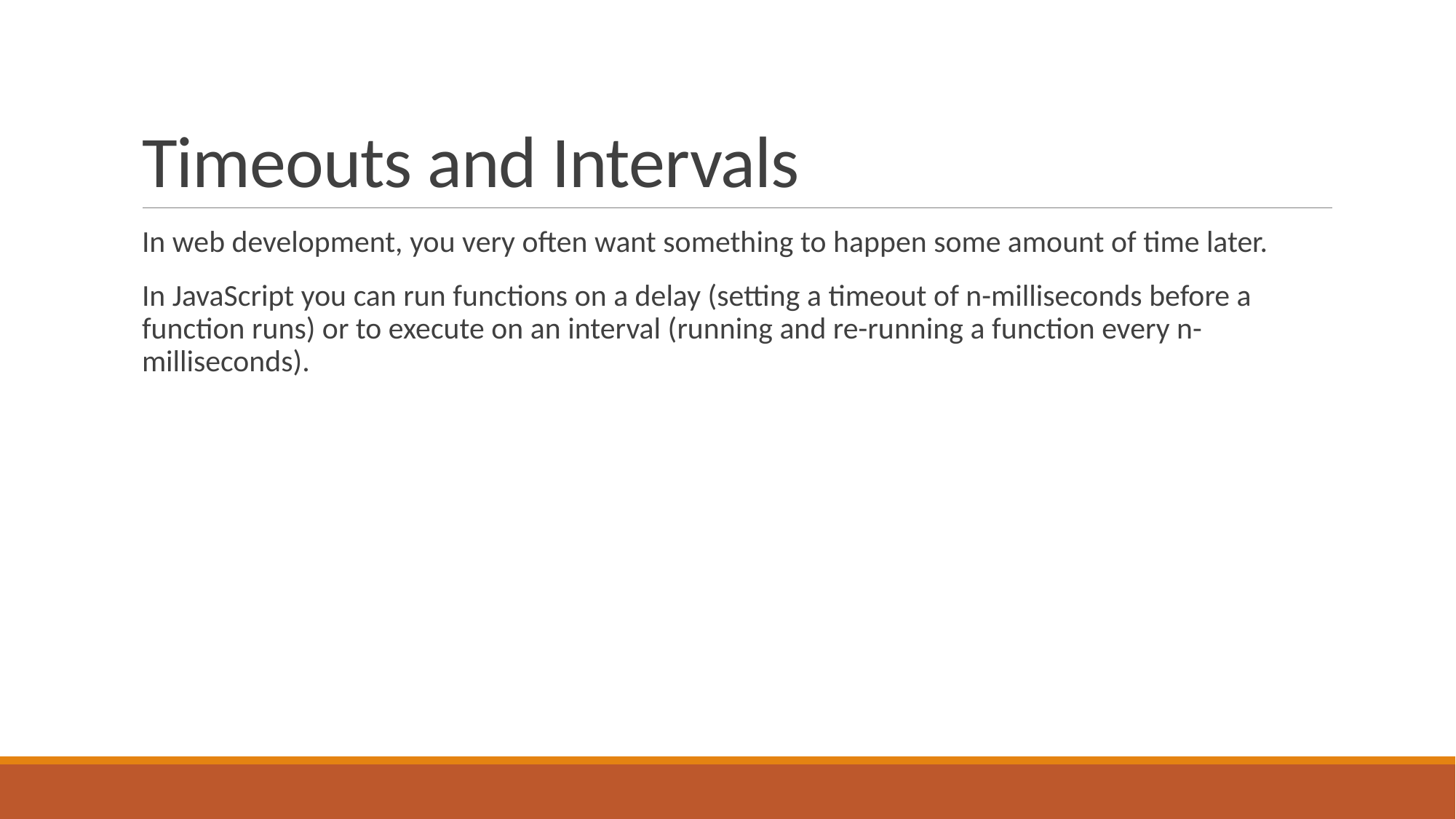

# Timeouts and Intervals
In web development, you very often want something to happen some amount of time later.
In JavaScript you can run functions on a delay (setting a timeout of n-milliseconds before a function runs) or to execute on an interval (running and re-running a function every n-milliseconds).